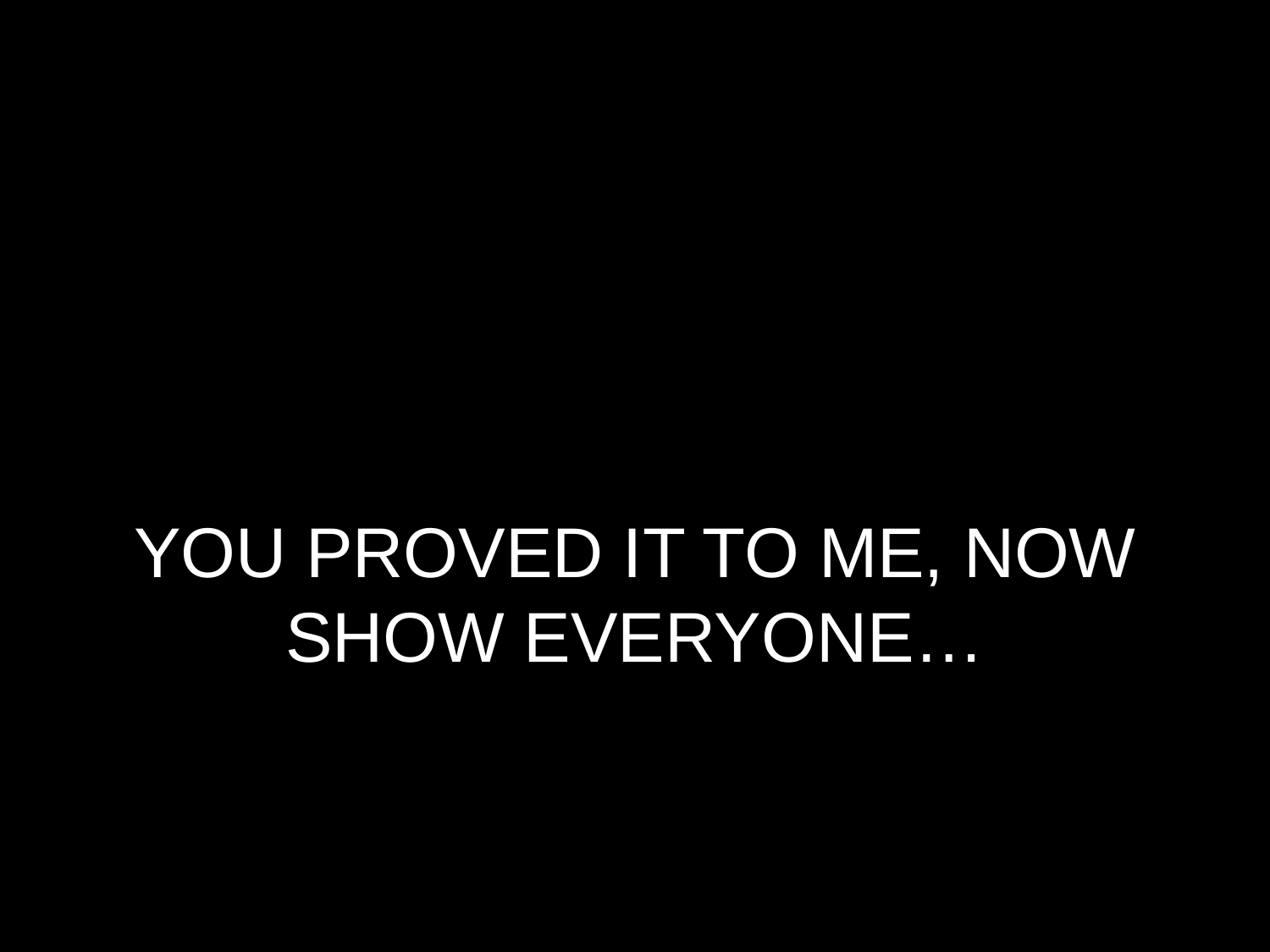

# YOU PROVED IT TO ME, NOW SHOW EVERYONE…